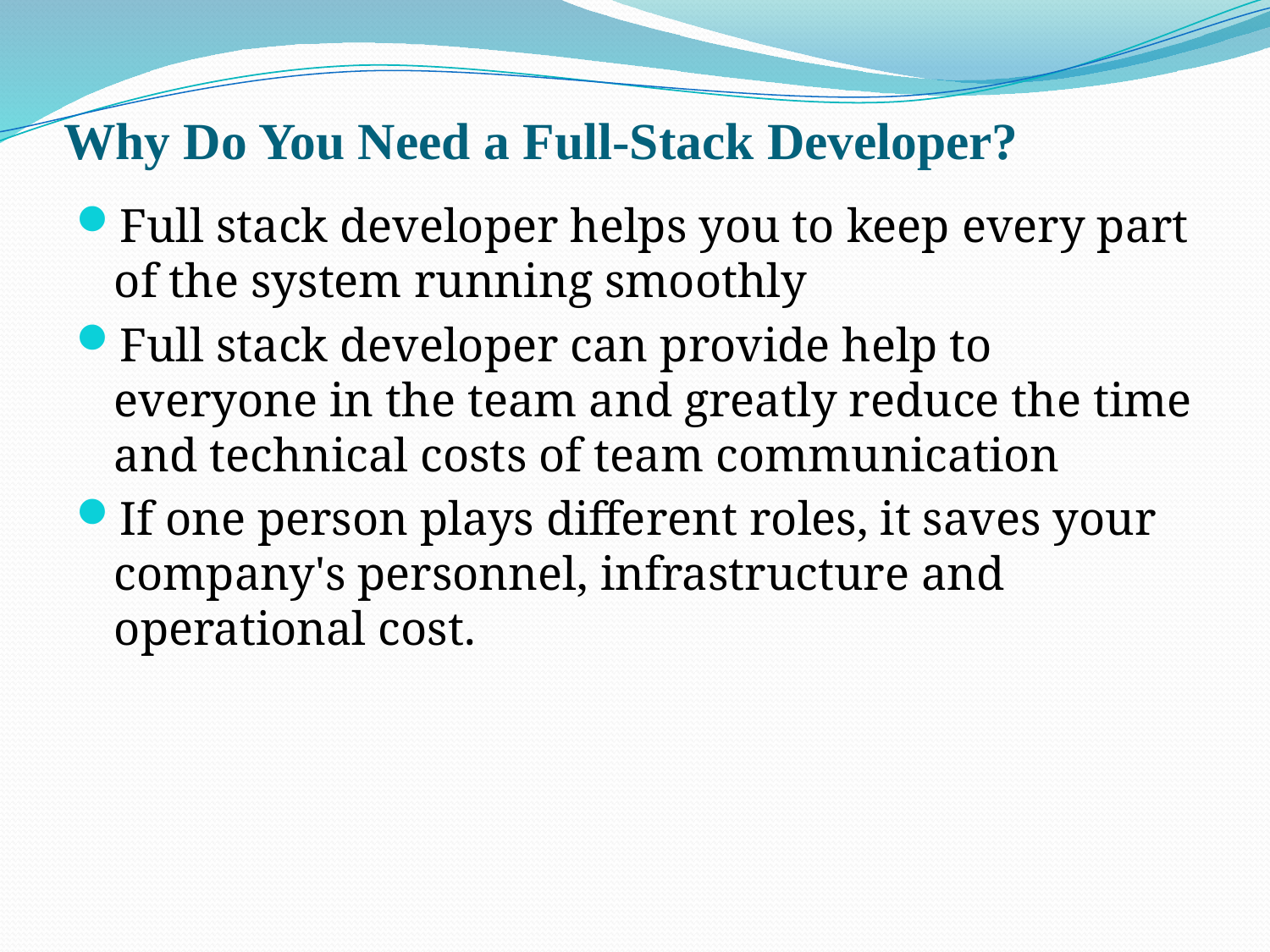

# Why Do You Need a Full-Stack Developer?
Full stack developer helps you to keep every part of the system running smoothly
Full stack developer can provide help to everyone in the team and greatly reduce the time and technical costs of team communication
If one person plays different roles, it saves your company's personnel, infrastructure and operational cost.